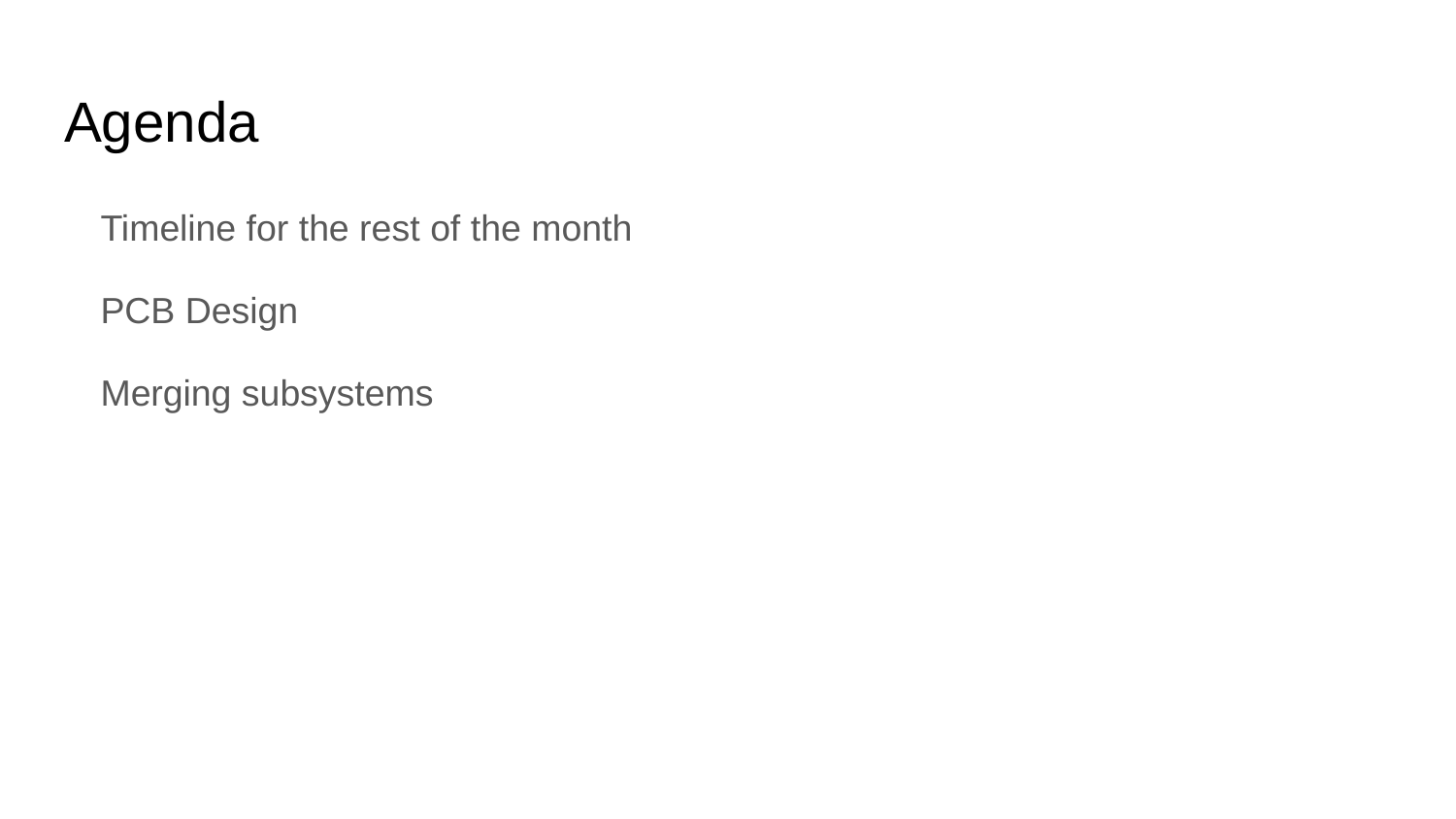

# Agenda
Timeline for the rest of the month
PCB Design
Merging subsystems